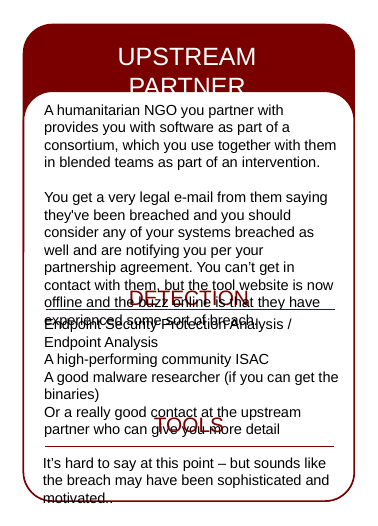

t
UPSTREAM PARTNER
t
A humanitarian NGO you partner with provides you with software as part of a consortium, which you use together with them in blended teams as part of an intervention.

You get a very legal e-mail from them saying they've been breached and you should consider any of your systems breached as well and are notifying you per your partnership agreement. You can’t get in contact with them, but the tool website is now offline and the buzz online is that they have experienced some sort of breach.
DETECTION
Endpoint Security Protection Analysis / Endpoint Analysis
A high-performing community ISAC
A good malware researcher (if you can get the binaries)
Or a really good contact at the upstream partner who can give you more detail
TOOLS
It’s hard to say at this point – but sounds like the breach may have been sophisticated and motivated..